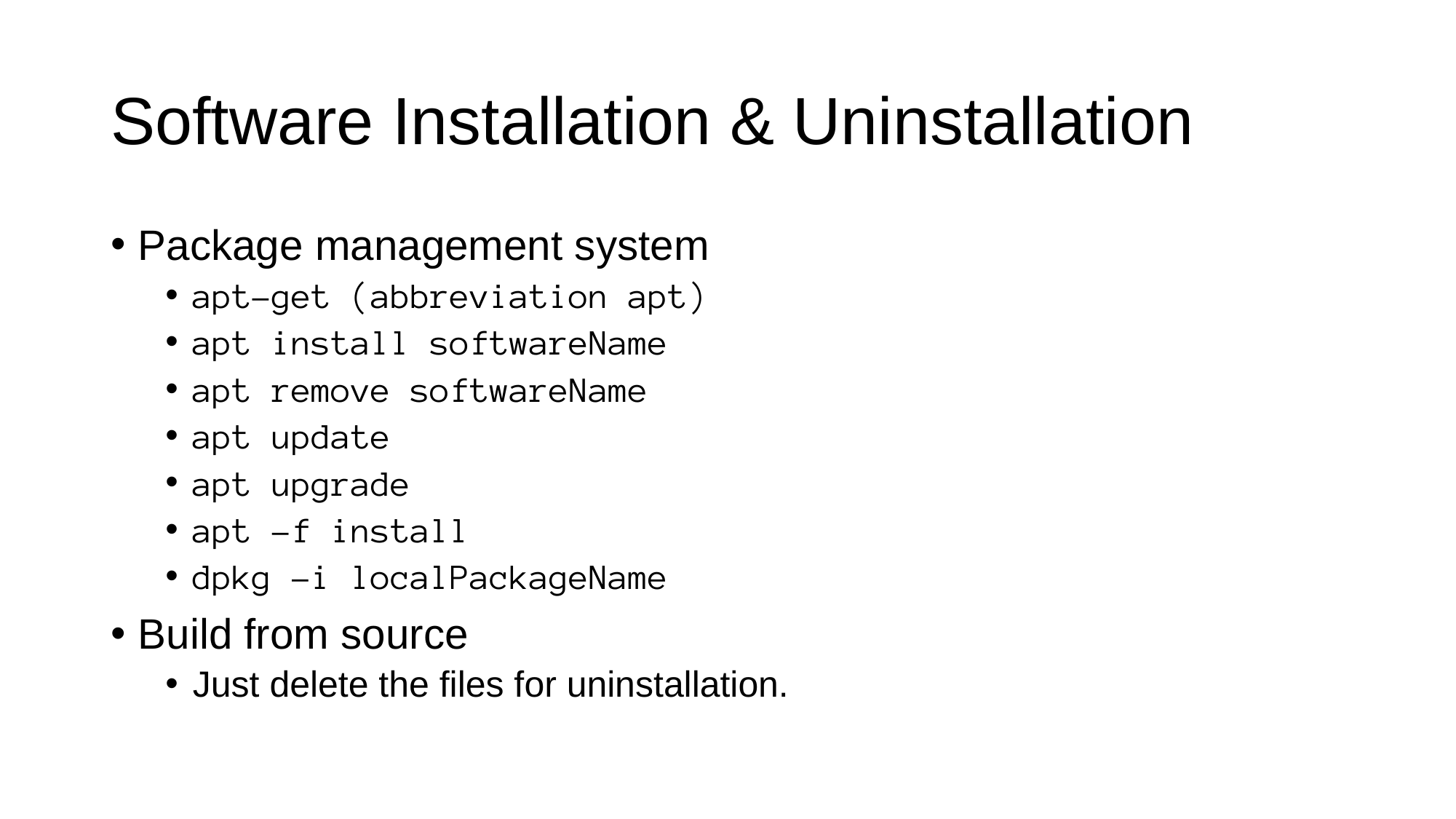

# Software Installation & Uninstallation
Package management system
apt-get (abbreviation apt)
apt install softwareName
apt remove softwareName
apt update
apt upgrade
apt -f install
dpkg -i localPackageName
Build from source
Just delete the files for uninstallation.